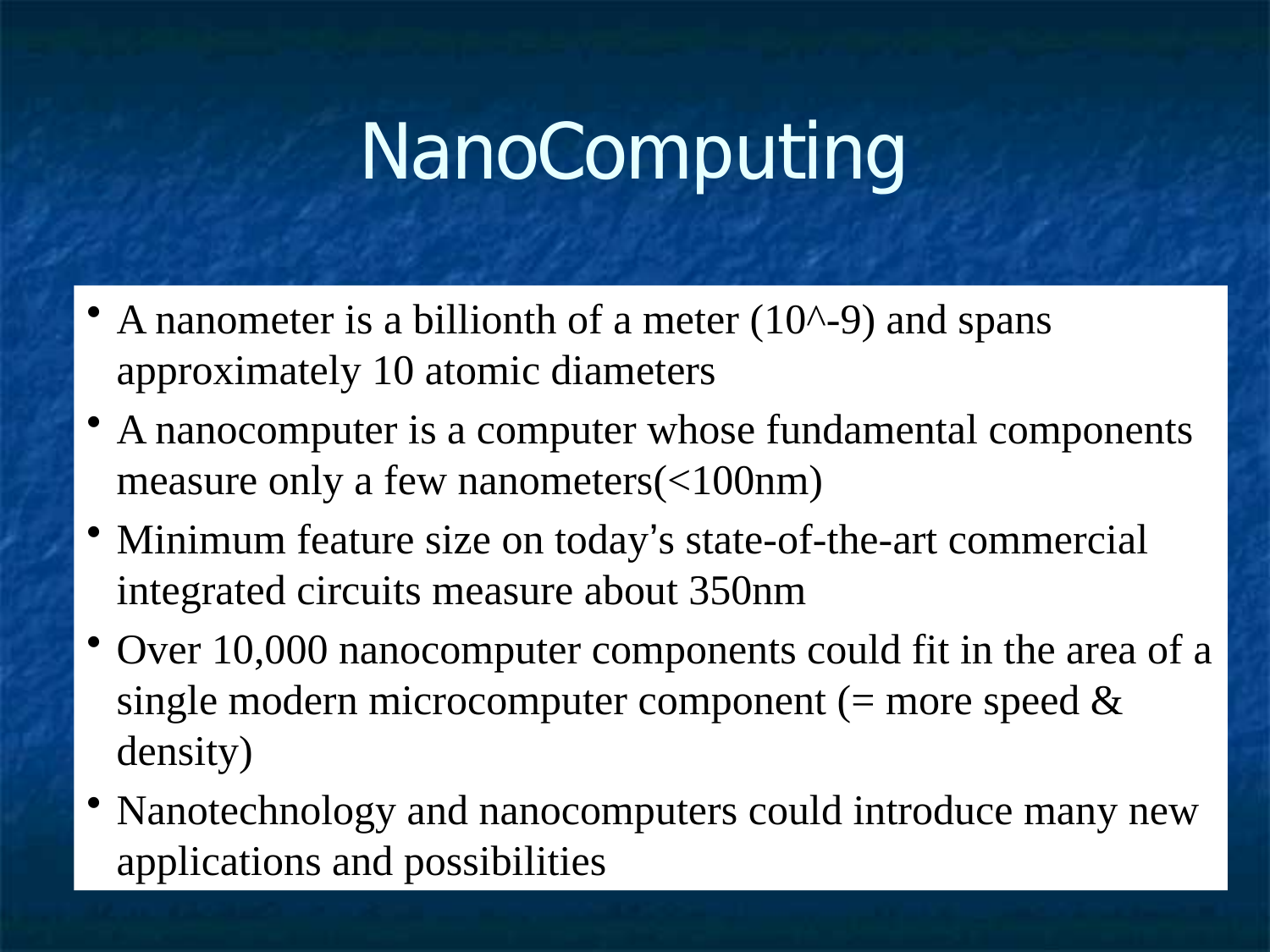

# NanoComputing
A nanometer is a billionth of a meter (10^-9) and spans approximately 10 atomic diameters
A nanocomputer is a computer whose fundamental components measure only a few nanometers(<100nm)
Minimum feature size on today’s state-of-the-art commercial integrated circuits measure about 350nm
Over 10,000 nanocomputer components could fit in the area of a single modern microcomputer component (= more speed & density)
Nanotechnology and nanocomputers could introduce many new applications and possibilities